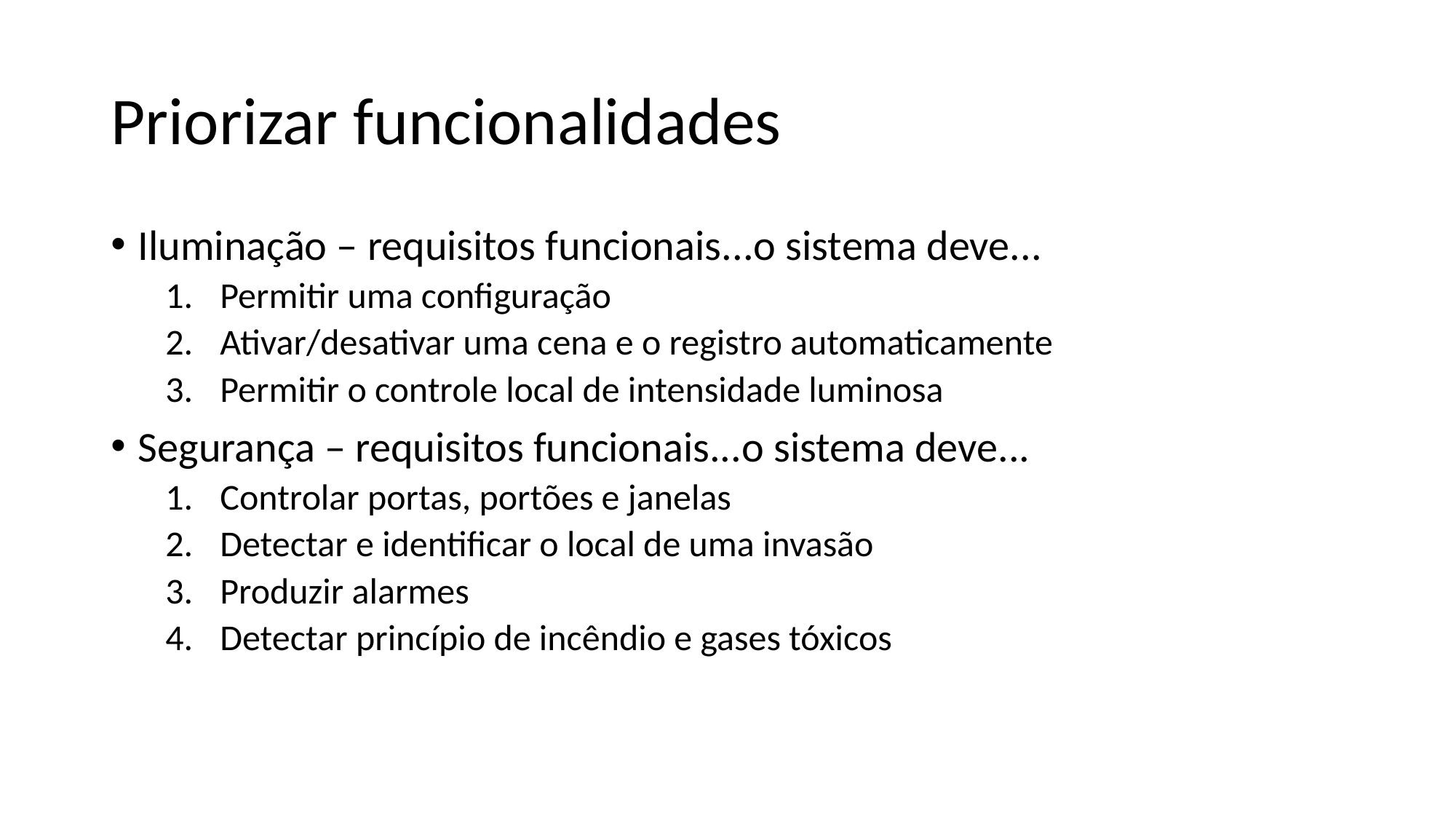

# Priorizar funcionalidades
Iluminação – requisitos funcionais...o sistema deve...
Permitir uma configuração
Ativar/desativar uma cena e o registro automaticamente
Permitir o controle local de intensidade luminosa
Segurança – requisitos funcionais...o sistema deve...
Controlar portas, portões e janelas
Detectar e identificar o local de uma invasão
Produzir alarmes
Detectar princípio de incêndio e gases tóxicos